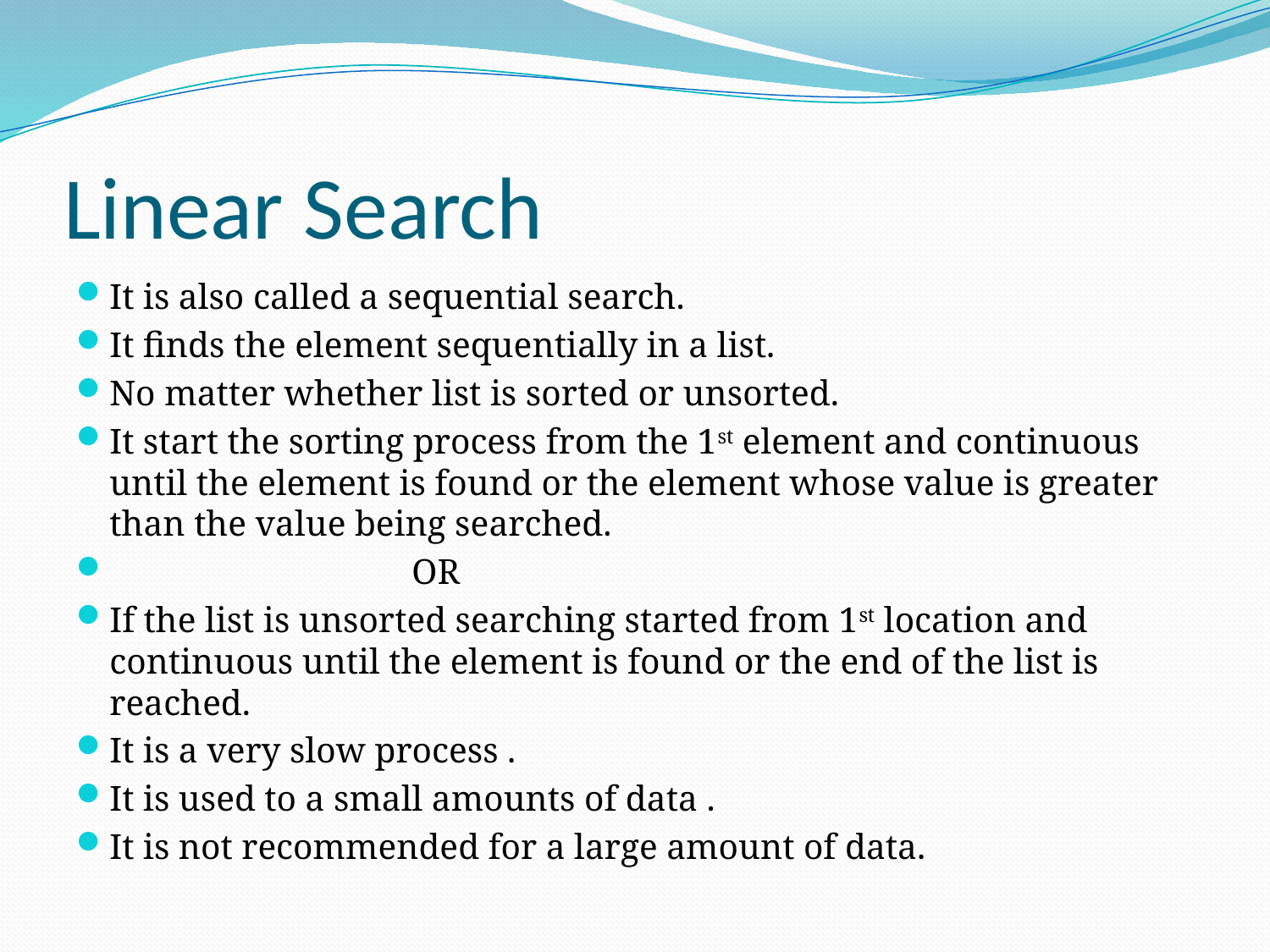

# Linear Search
It is also called a sequential search.
It finds the element sequentially in a list.
No matter whether list is sorted or unsorted.
It start the sorting process from the 1st element and continuous until the element is found or the element whose value is greater than the value being searched.
                                  OR
If the list is unsorted searching started from 1st location and continuous until the element is found or the end of the list is reached.
It is a very slow process .
It is used to a small amounts of data .
It is not recommended for a large amount of data.